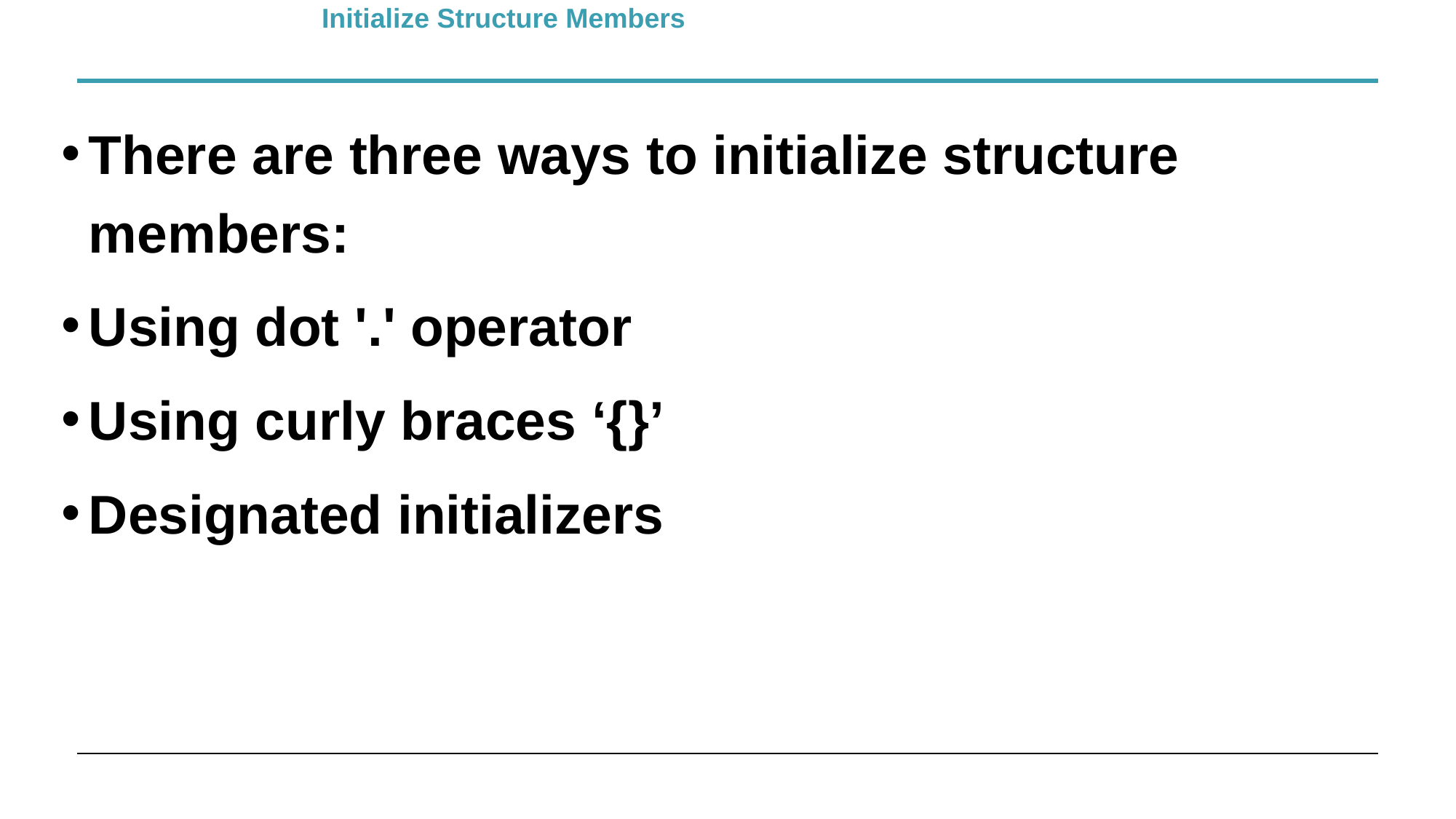

# Initialize Structure Members
There are three ways to initialize structure members:
Using dot '.' operator
Using curly braces ‘{}’
Designated initializers